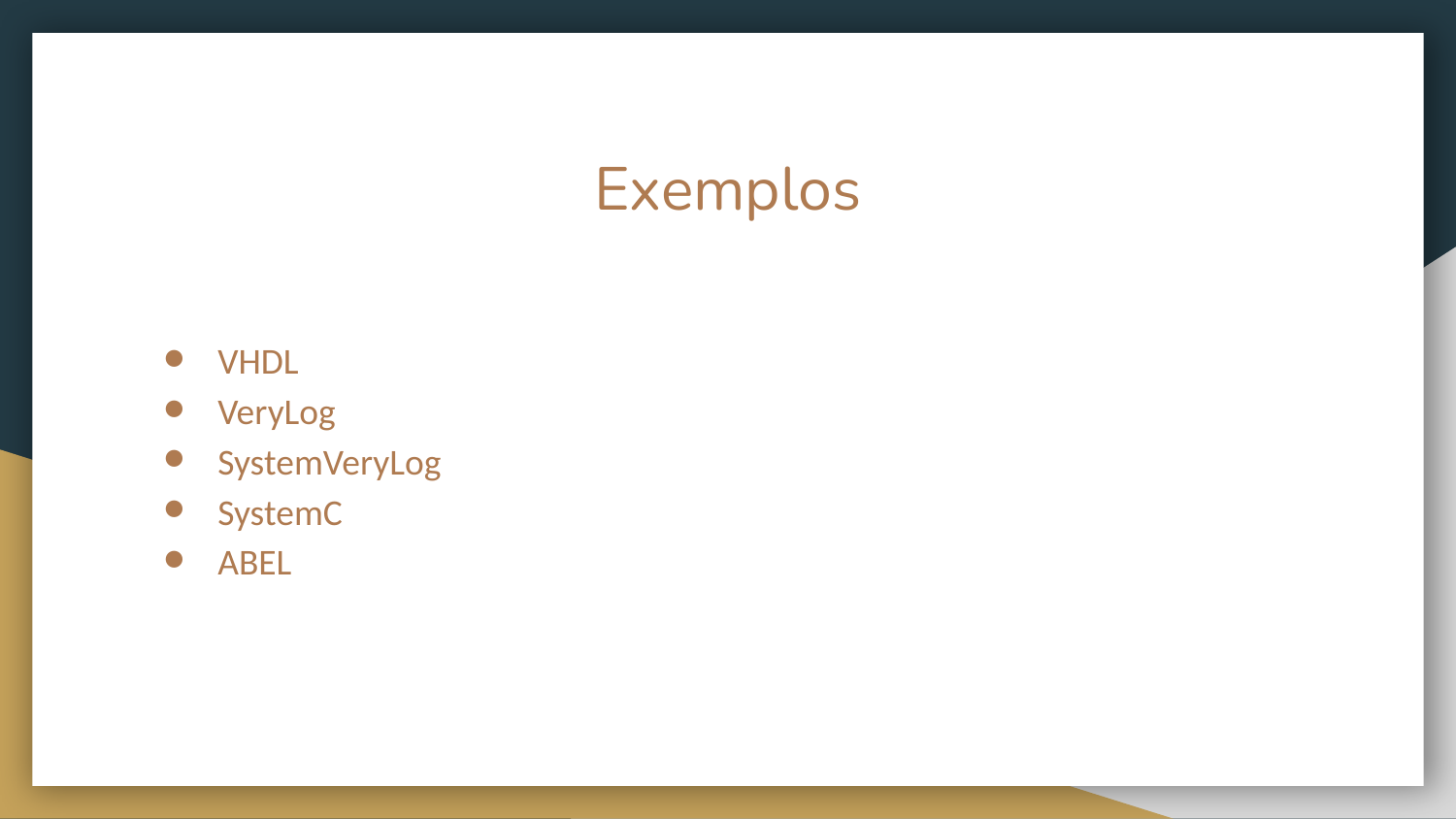

# Exemplos
VHDL
VeryLog
SystemVeryLog
SystemC
ABEL